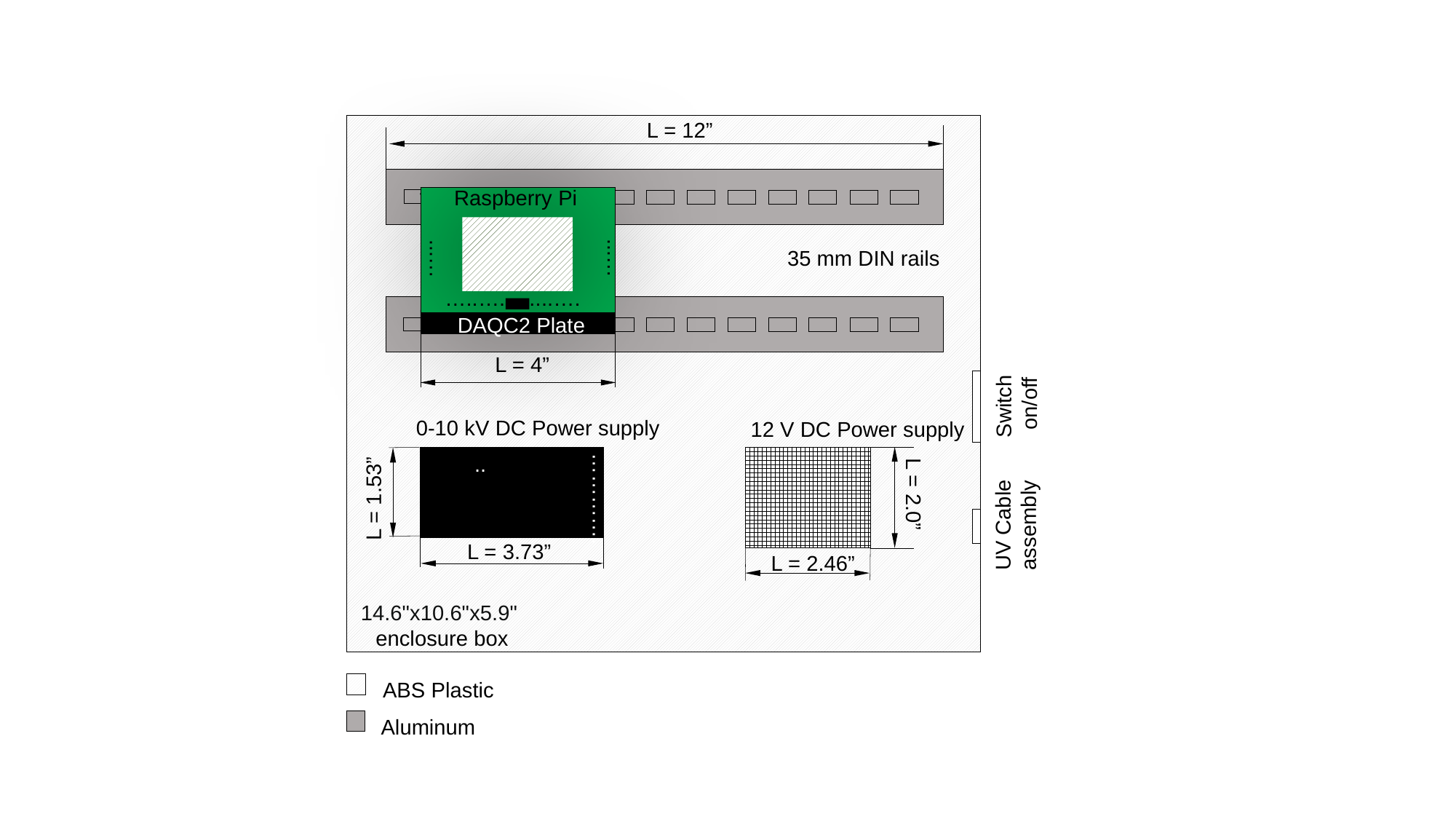

L = 12”

Raspberry Pi

…...
…...

35 mm DIN rails
…..….    ....….

DAQC2 Plate

L = 4”

Switch
on/off

0-10 kV DC Power supply
12 V DC Power supply
..

L = 1.53”
L = 2.0”
………….
UV Cable assembly

L = 3.73”
L = 2.46”
 14.6"x10.6"x5.9"
enclosure box
ABS Plastic

Aluminum